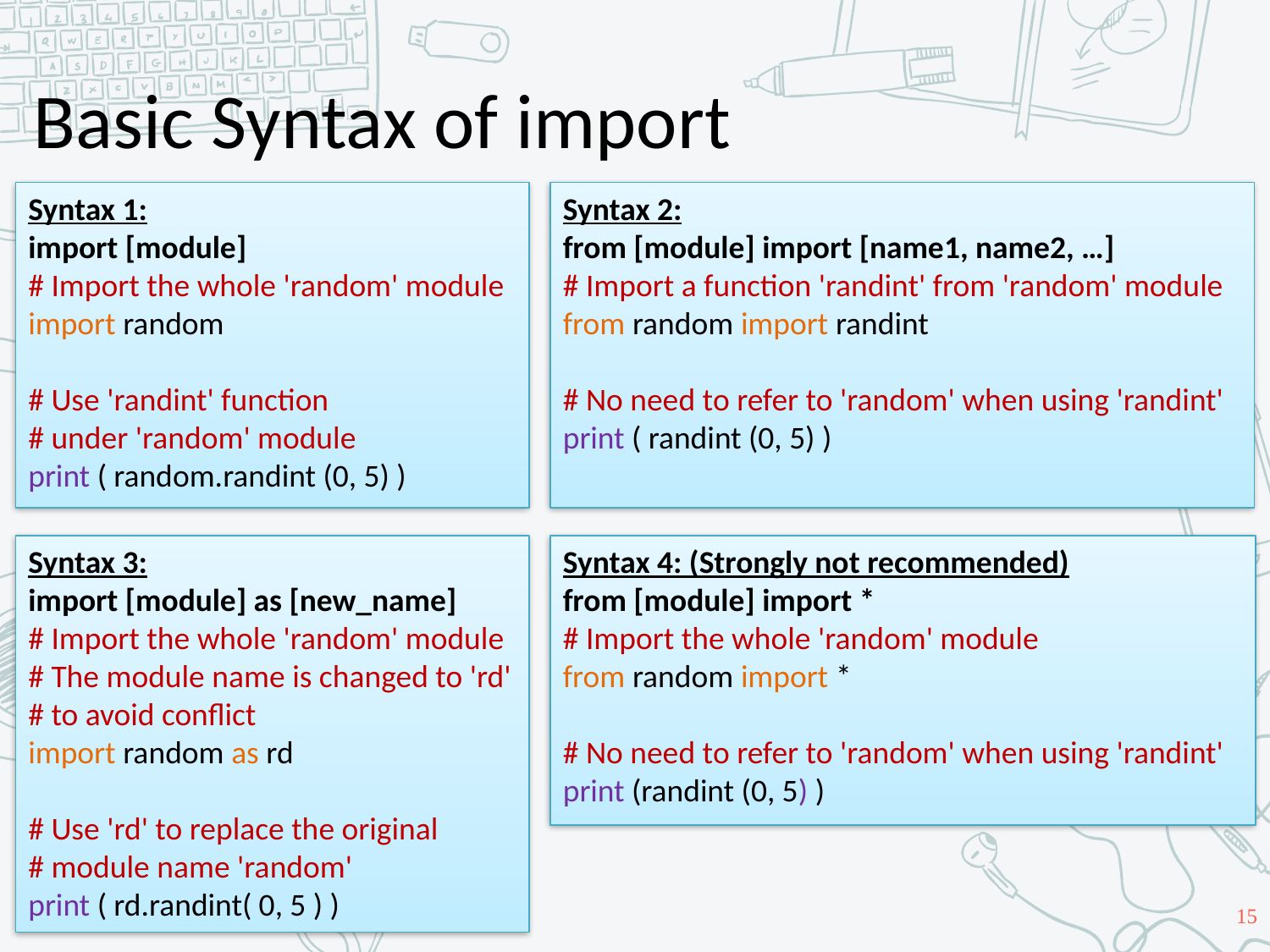

# Basic Syntax of import
Syntax 1:
import [module]
# Import the whole 'random' module
import random

# Use 'randint' function
# under 'random' module
print ( random.randint (0, 5) )
Syntax 2:
from [module] import [name1, name2, …]
# Import a function 'randint' from 'random' module
from random import randint

# No need to refer to 'random' when using 'randint'
print ( randint (0, 5) )
Syntax 3:
import [module] as [new_name]
# Import the whole 'random' module
# The module name is changed to 'rd'
# to avoid conflict
import random as rd

# Use 'rd' to replace the original
# module name 'random'
print ( rd.randint( 0, 5 ) )
Syntax 4: (Strongly not recommended)
from [module] import *
# Import the whole 'random' module
from random import *

# No need to refer to 'random' when using 'randint'
print (randint (0, 5) )
15